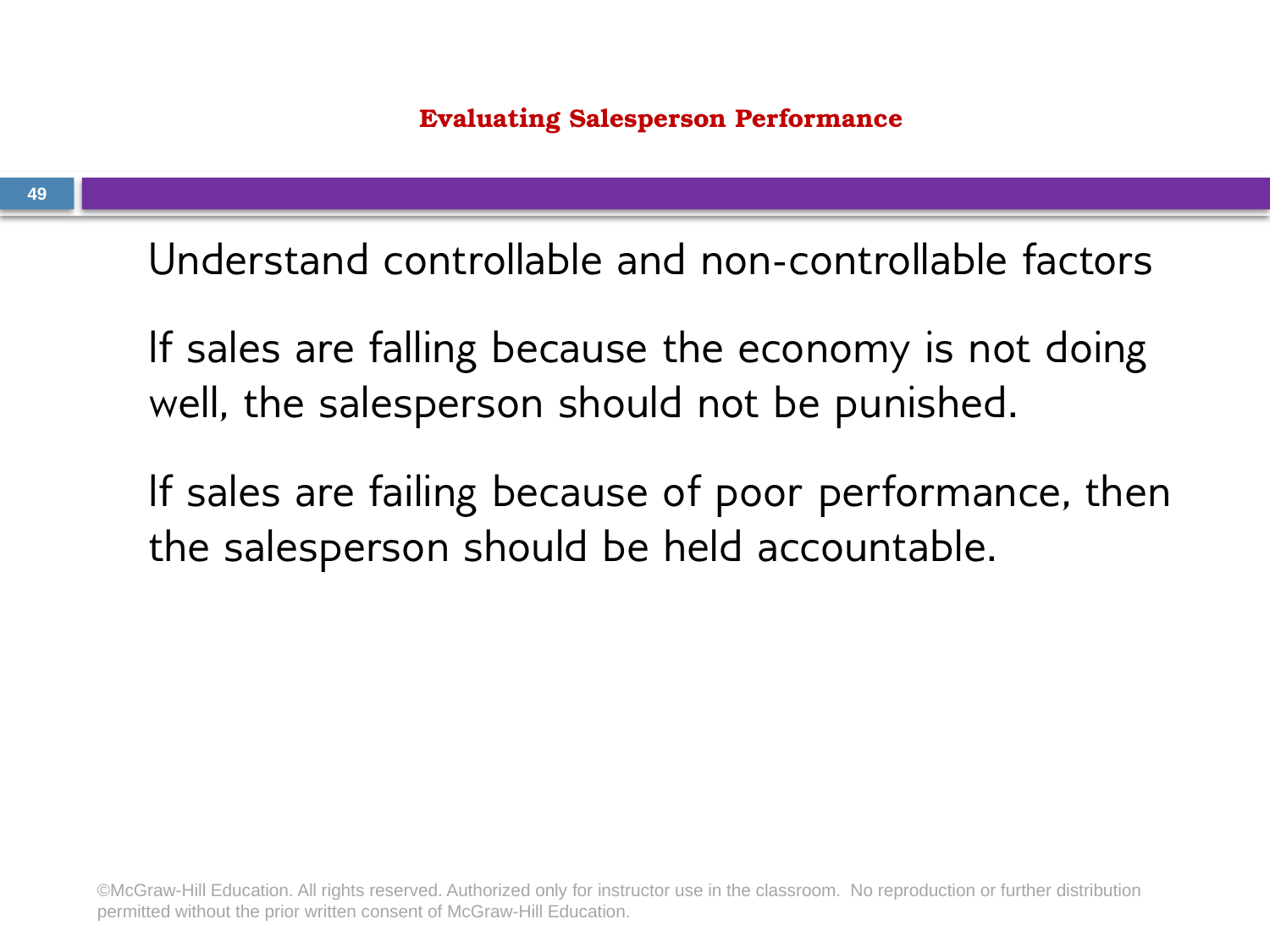

# Evaluating Salesperson Performance
49
Understand controllable and non-controllable factors
If sales are falling because the economy is not doing well, the salesperson should not be punished.
If sales are failing because of poor performance, then the salesperson should be held accountable.

©McGraw-Hill Education. All rights reserved. Authorized only for instructor use in the classroom.  No reproduction or further distribution permitted without the prior written consent of McGraw-Hill Education.